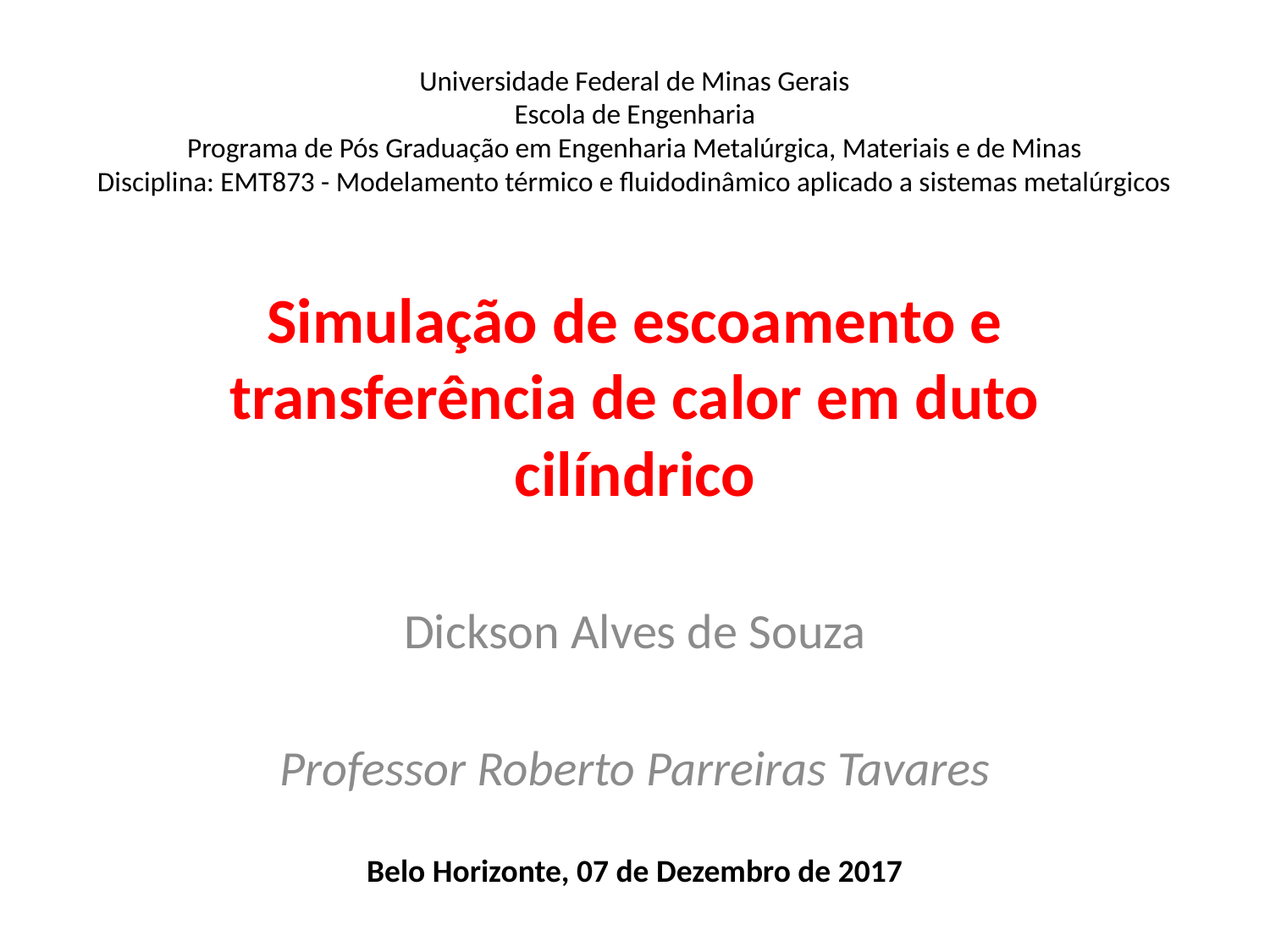

Universidade Federal de Minas Gerais
Escola de Engenharia
Programa de Pós Graduação em Engenharia Metalúrgica, Materiais e de Minas
Disciplina: EMT873 - Modelamento térmico e fluidodinâmico aplicado a sistemas metalúrgicos
# Simulação de escoamento e transferência de calor em duto cilíndrico
Dickson Alves de Souza

Professor Roberto Parreiras Tavares
Belo Horizonte, 07 de Dezembro de 2017